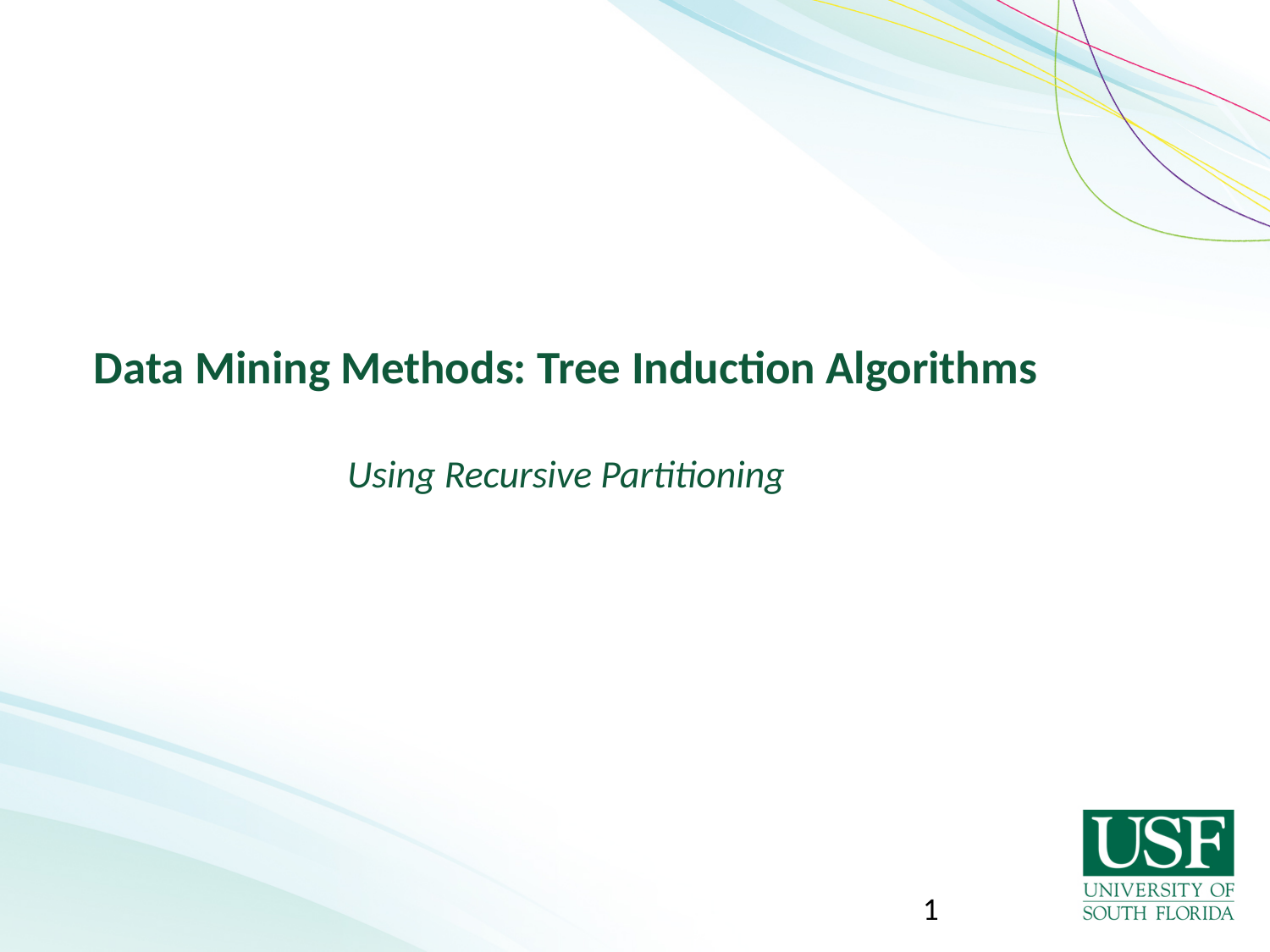

Data Mining Methods: Tree Induction Algorithms
Using Recursive Partitioning

1